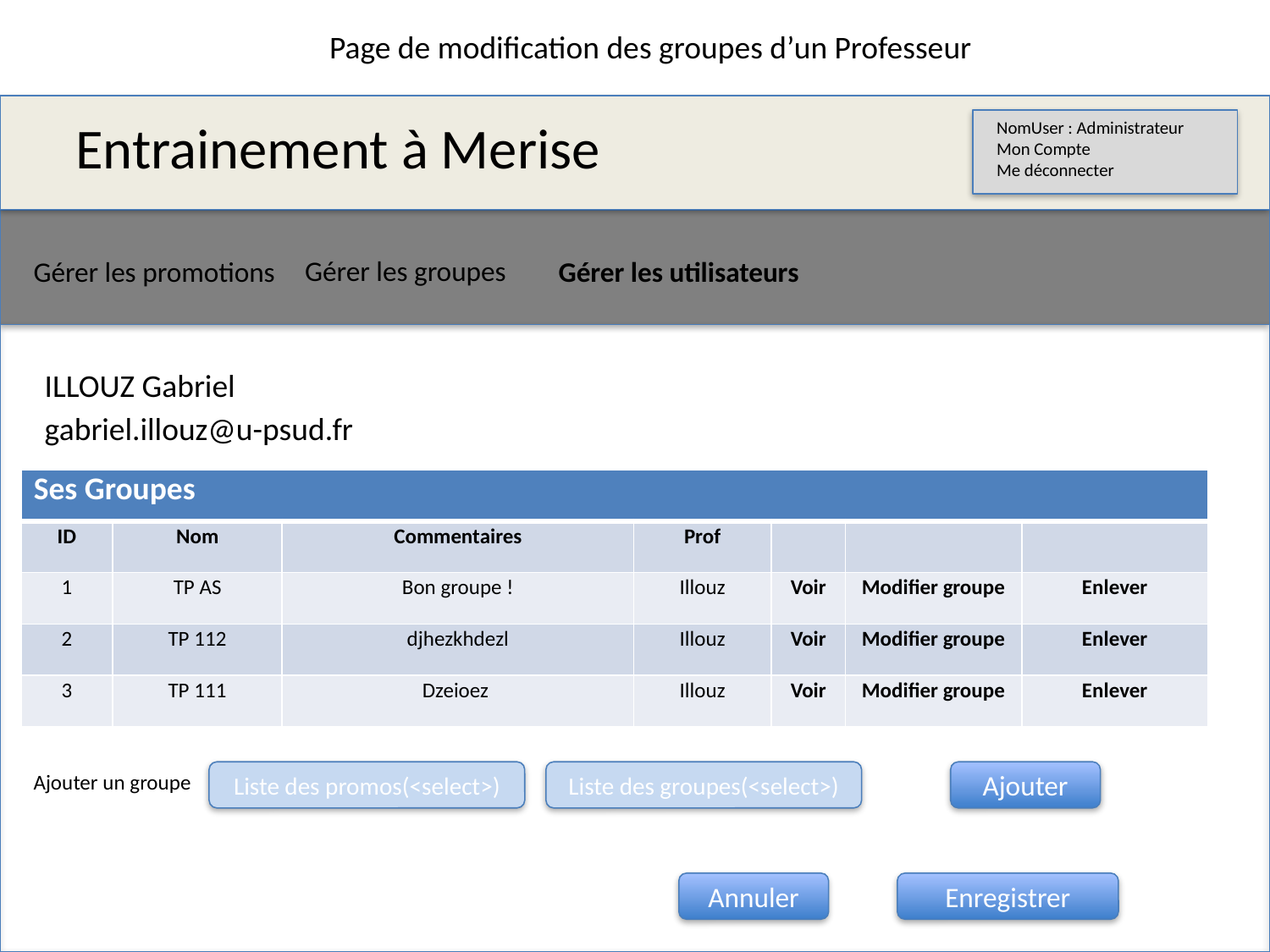

Page de modification des groupes d’un Professeur

Entrainement à Merise

NomUser : Administrateur
Mon Compte
Me déconnecter

Gérer les groupes
Gérer les promotions
Gérer les utilisateurs

ILLOUZ Gabriel
gabriel.illouz@u-psud.fr
| Ses Groupes |  |  |  |  |  |  |
| --- | --- | --- | --- | --- | --- | --- |
| ID | Nom | Commentaires | Prof |  |  |  |
| 1 | TP AS | Bon groupe ! | Illouz | Voir | Modifier groupe | Enlever |
| 2 | TP 112 | djhezkhdezl | Illouz | Voir | Modifier groupe | Enlever |
| 3 | TP 111 | Dzeioez | Illouz | Voir | Modifier groupe | Enlever |
Liste des promos(<select>)
Liste des groupes(<select>)
Ajouter
Ajouter un groupe
Annuler
Enregistrer